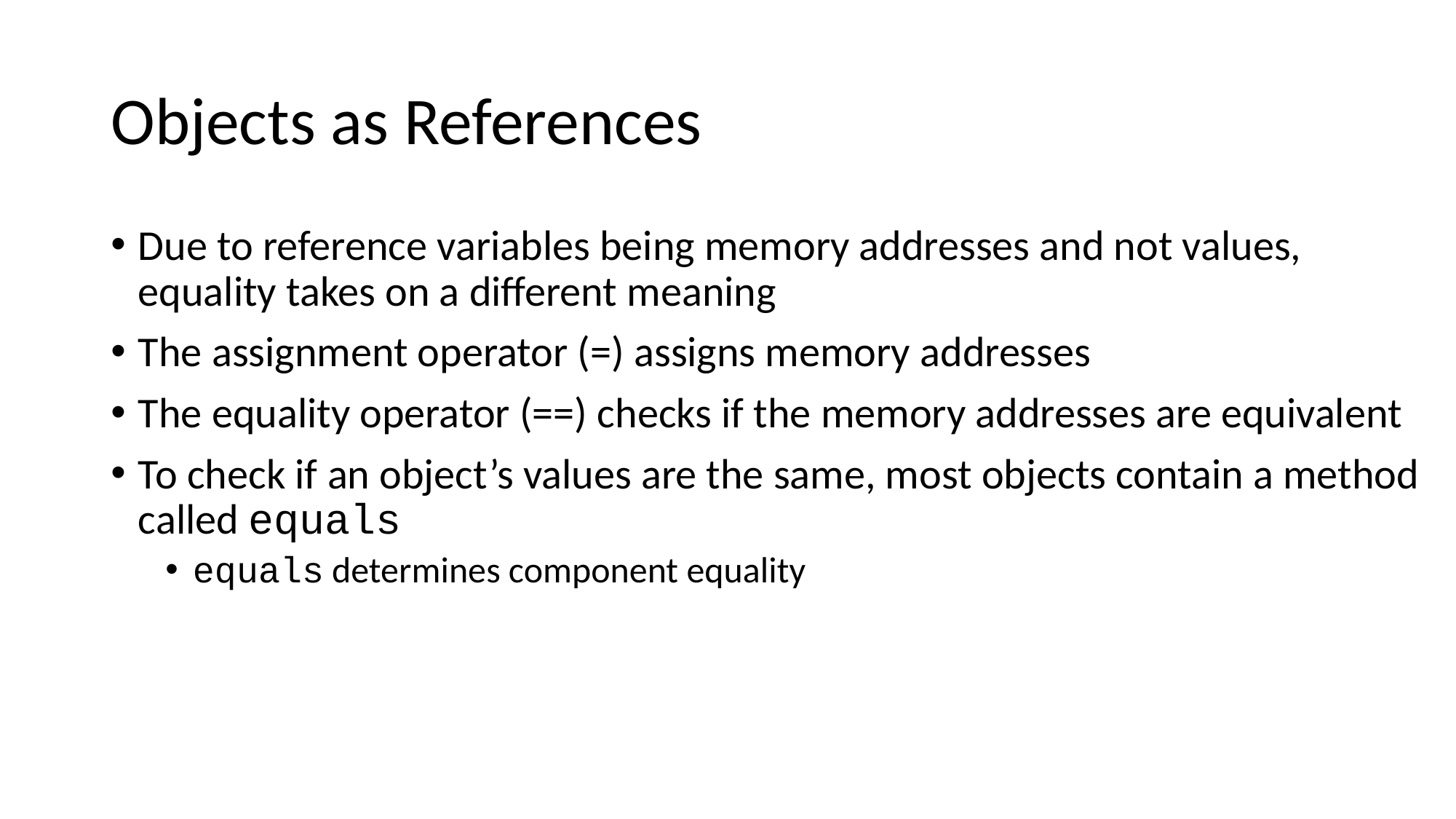

# Objects as References
Due to reference variables being memory addresses and not values, equality takes on a different meaning
The assignment operator (=) assigns memory addresses
The equality operator (==) checks if the memory addresses are equivalent
To check if an object’s values are the same, most objects contain a method called equals
equals determines component equality